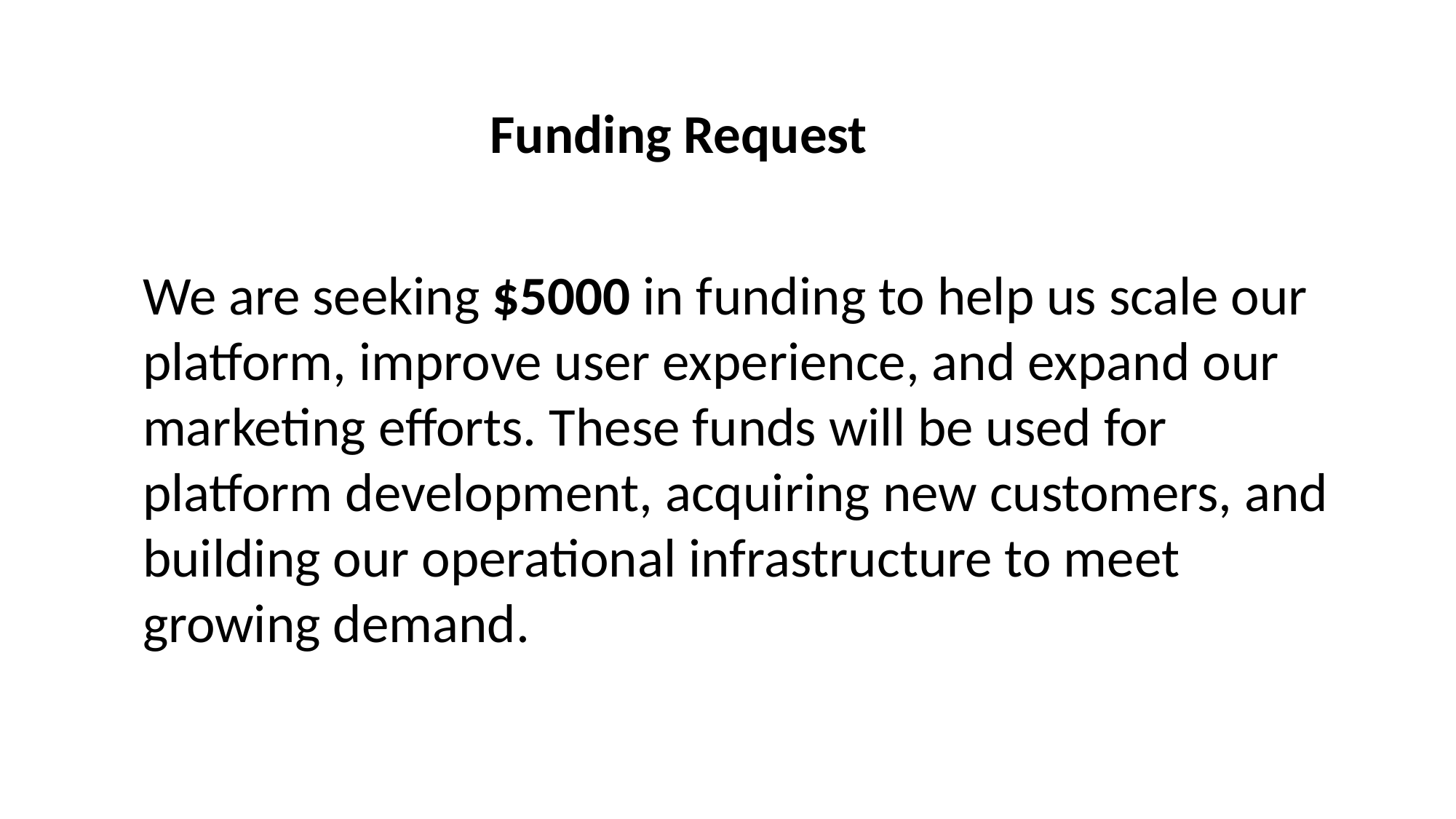

Funding Request
We are seeking $5000 in funding to help us scale our platform, improve user experience, and expand our marketing efforts. These funds will be used for platform development, acquiring new customers, and building our operational infrastructure to meet growing demand.